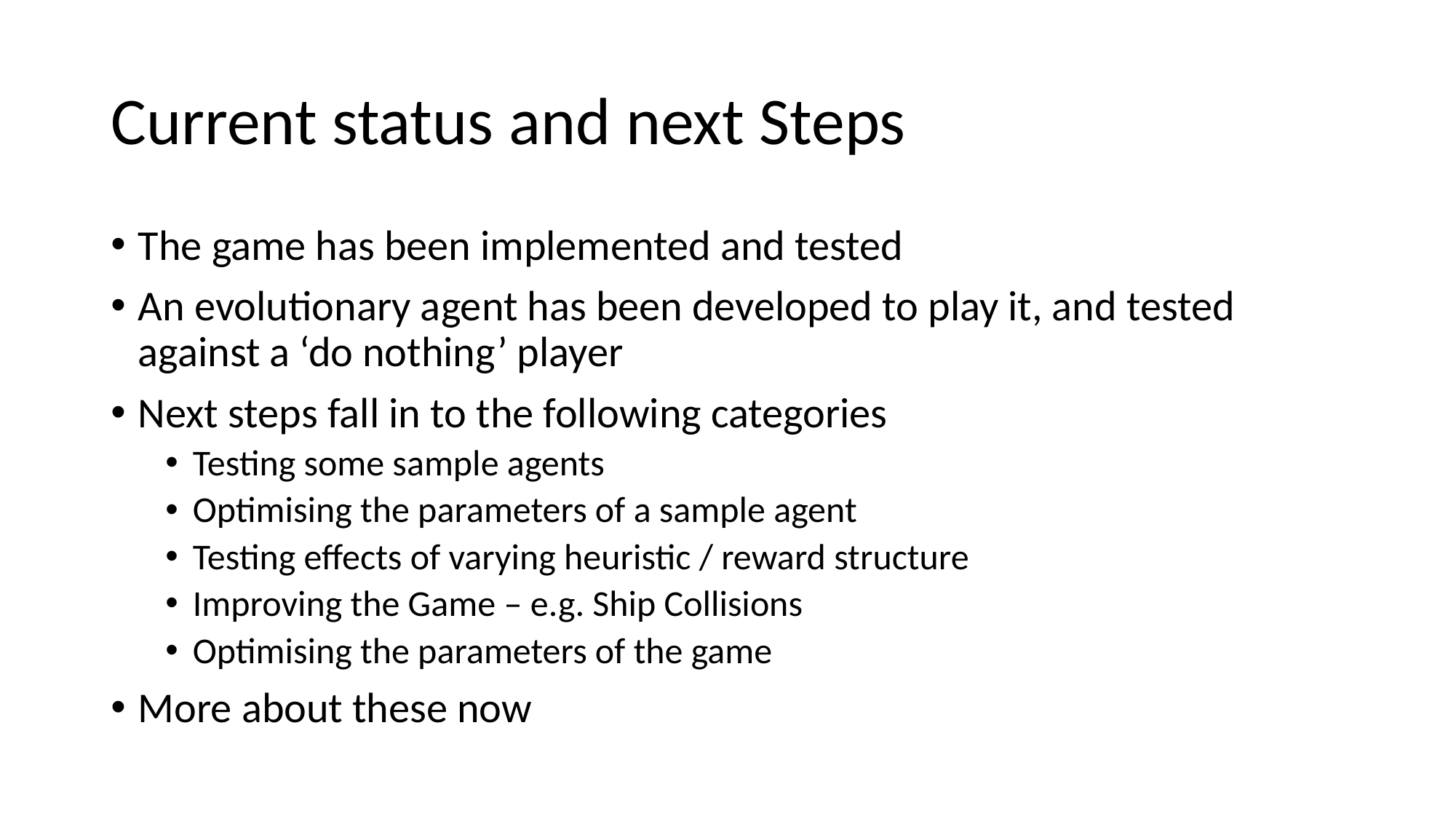

# Current status and next Steps
The game has been implemented and tested
An evolutionary agent has been developed to play it, and tested against a ‘do nothing’ player
Next steps fall in to the following categories
Testing some sample agents
Optimising the parameters of a sample agent
Testing effects of varying heuristic / reward structure
Improving the Game – e.g. Ship Collisions
Optimising the parameters of the game
More about these now